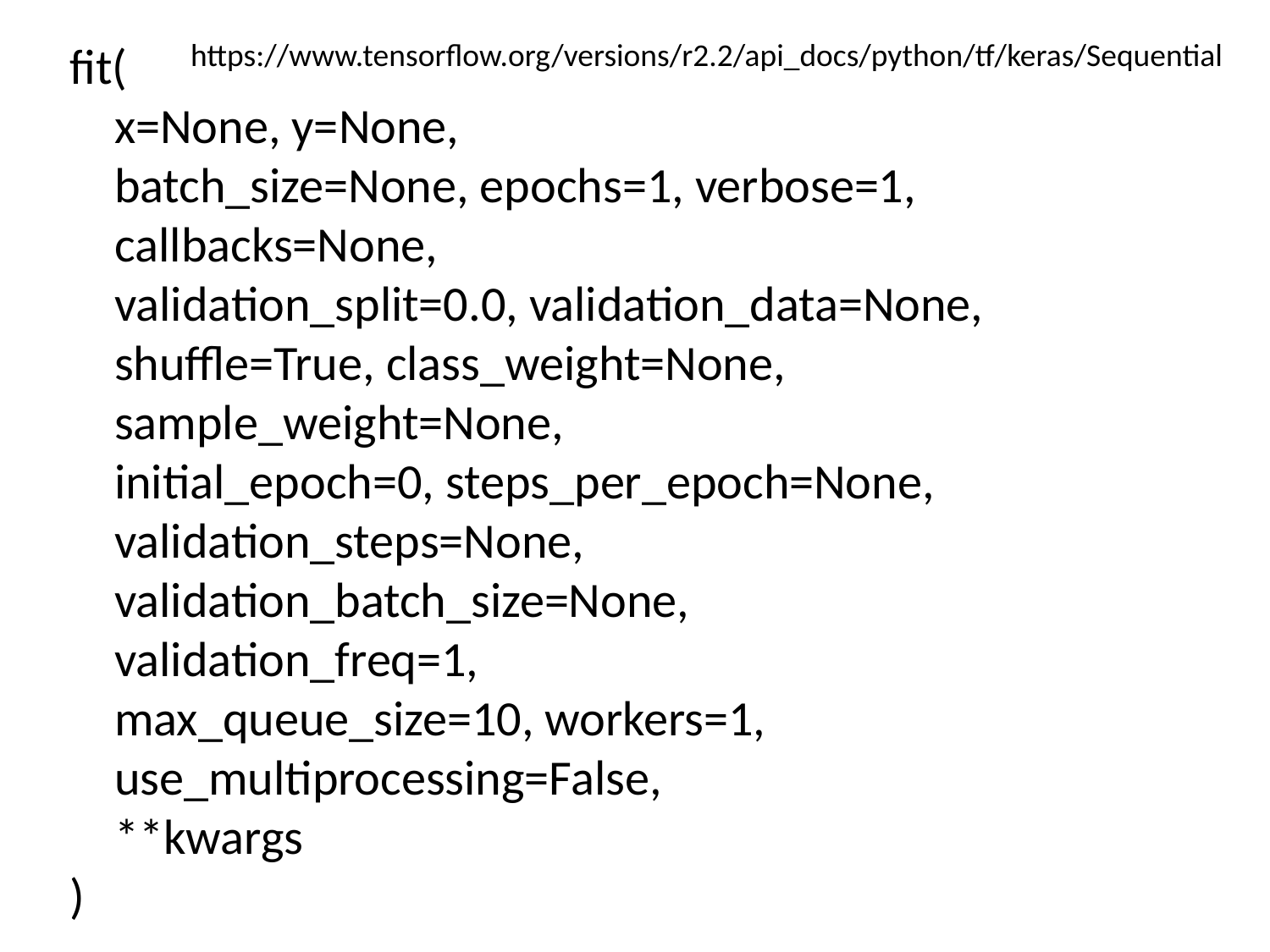

fit(
    x=None, y=None,
    batch_size=None, epochs=1, verbose=1,
    callbacks=None,
    validation_split=0.0, validation_data=None,
    shuffle=True, class_weight=None,
    sample_weight=None,
    initial_epoch=0, steps_per_epoch=None,
    validation_steps=None,
    validation_batch_size=None,
    validation_freq=1,
    max_queue_size=10, workers=1,
    use_multiprocessing=False,
    **kwargs
)
https://www.tensorflow.org/versions/r2.2/api_docs/python/tf/keras/Sequential